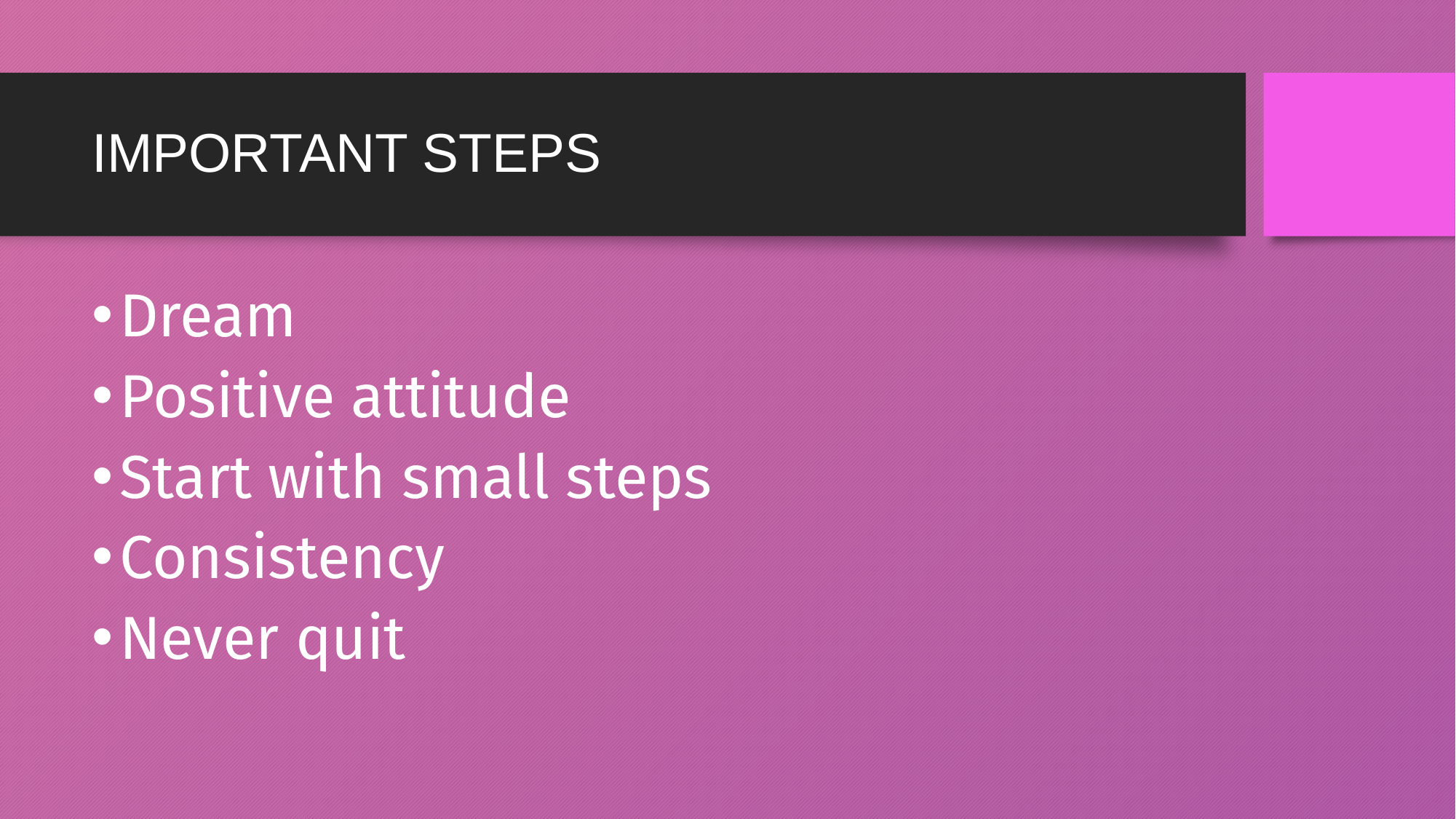

# IMPORTANT STEPS
Dream
Positive attitude
Start with small steps
Consistency
Never quit